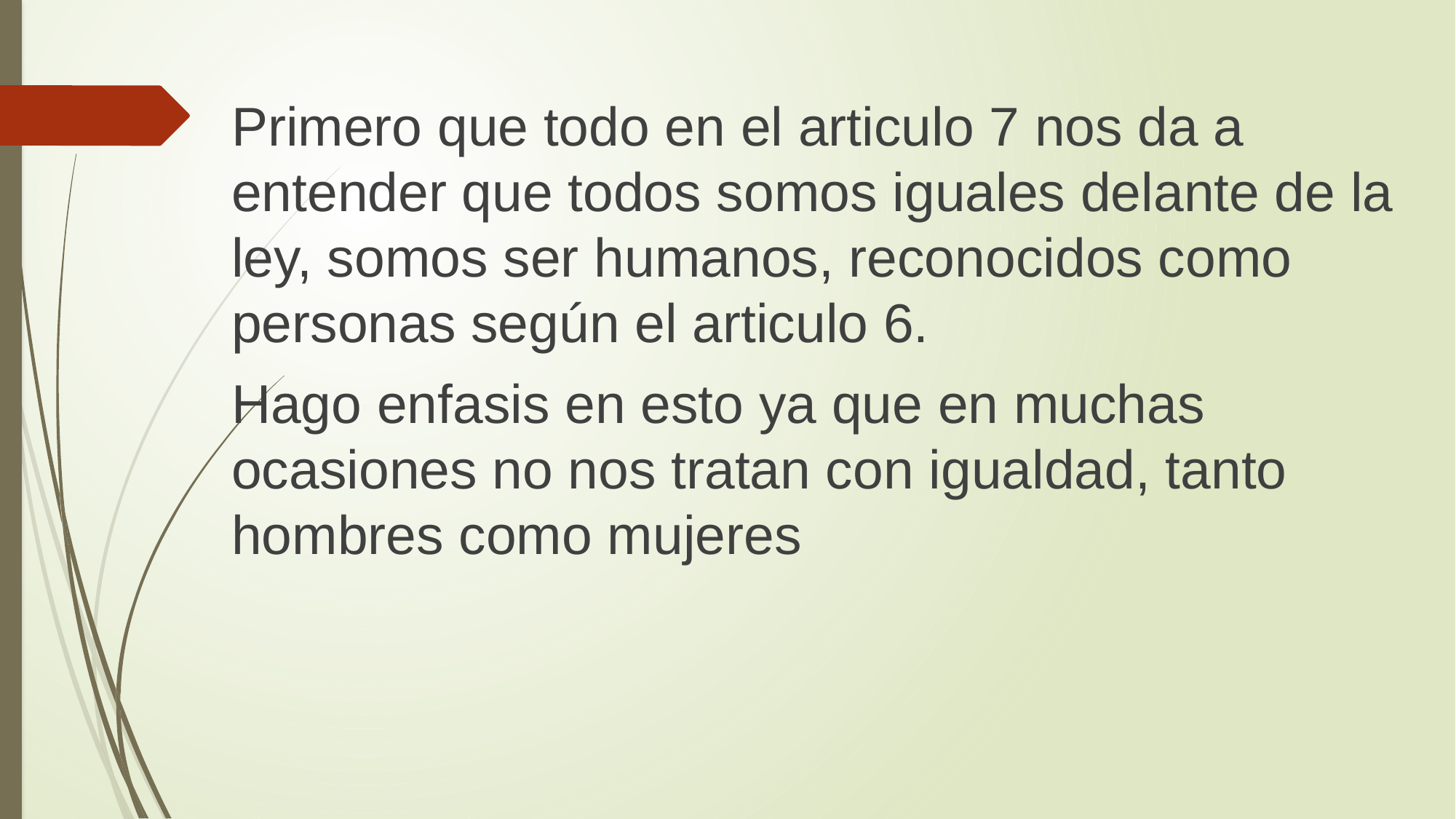

Primero que todo en el articulo 7 nos da a entender que todos somos iguales delante de la ley, somos ser humanos, reconocidos como personas según el articulo 6.
Hago enfasis en esto ya que en muchas ocasiones no nos tratan con igualdad, tanto hombres como mujeres